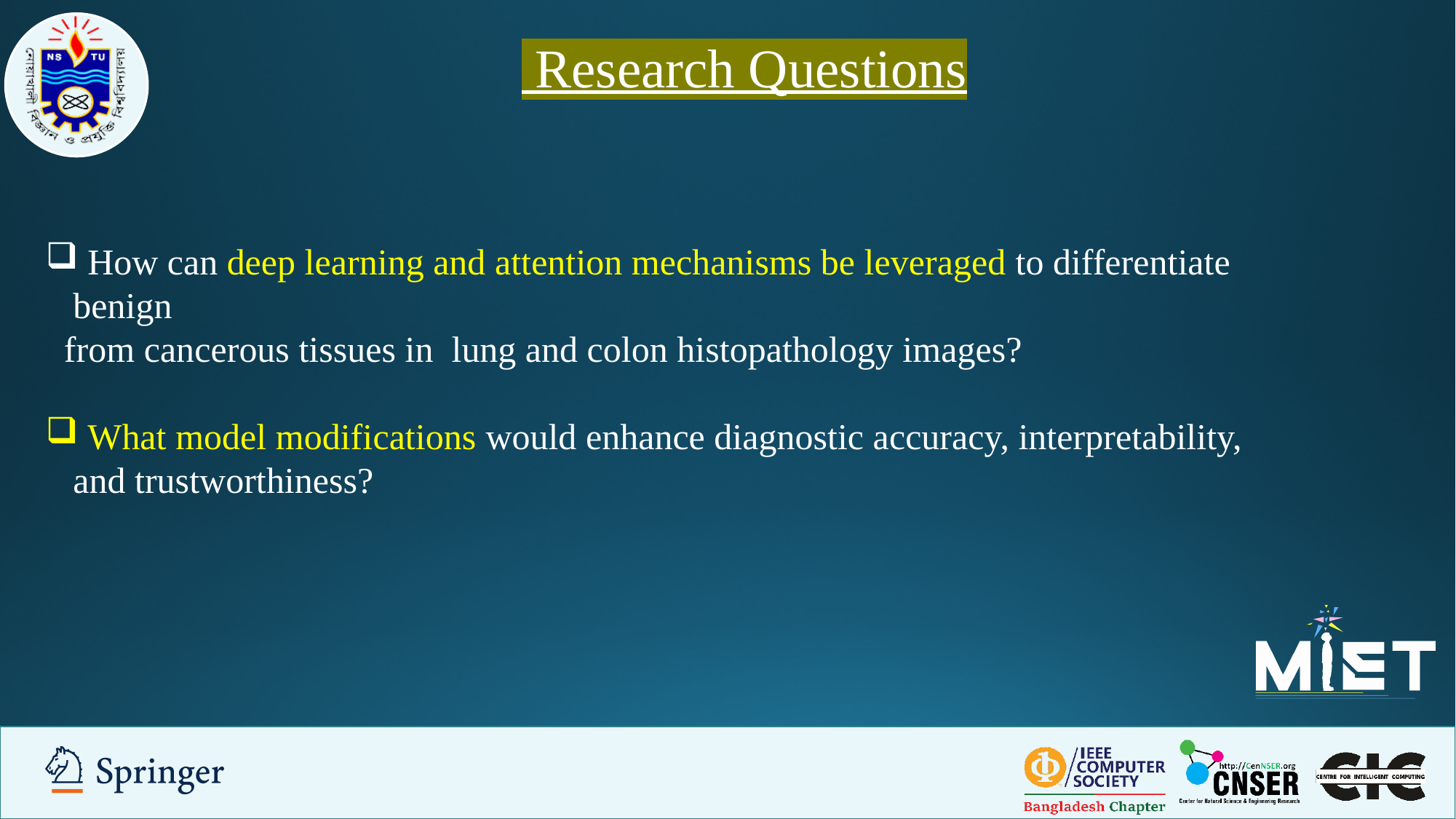

# Research Questions
 How can deep learning and attention mechanisms be leveraged to differentiate benign
  from cancerous tissues in  lung and colon histopathology images?
 What model modifications would enhance diagnostic accuracy, interpretability,
   and trustworthiness?